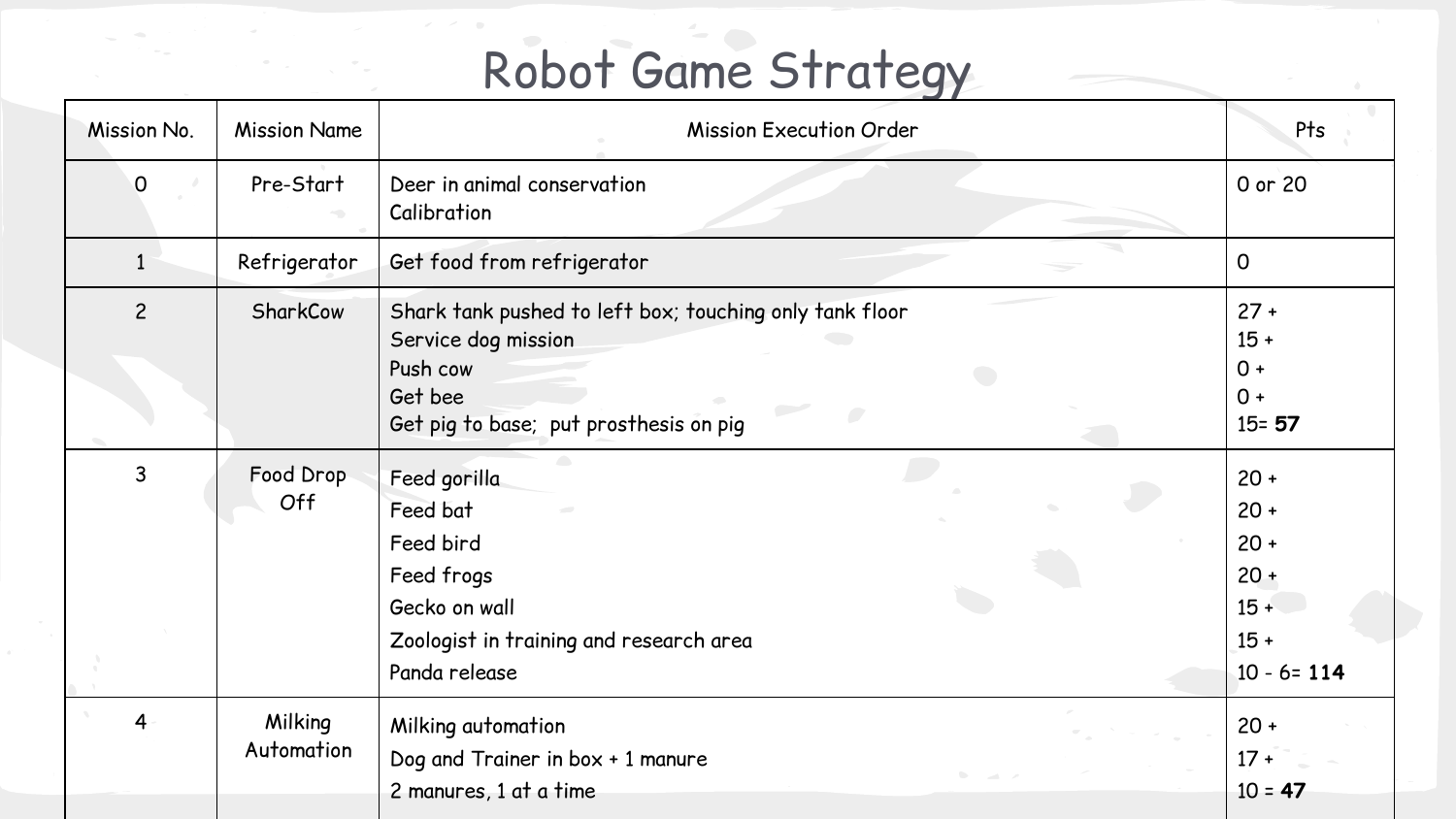

# Robot Game Strategy
| Mission No. | Mission Name | Mission Execution Order | Pts |
| --- | --- | --- | --- |
| 0 | Pre-Start | Deer in animal conservation Calibration | 0 or 20 |
| 1 | Refrigerator | Get food from refrigerator | 0 |
| 2 | SharkCow | Shark tank pushed to left box; touching only tank floor Service dog mission Push cow Get bee Get pig to base; put prosthesis on pig | 27 + 15 + 0 + 0 + 15= 57 |
| 3 | Food Drop Off | Feed gorilla Feed bat Feed bird Feed frogs Gecko on wall Zoologist in training and research area Panda release | 20 + 20 + 20 + 20 + 15 + 15 + 10 - 6= 114 |
| 4 | Milking Automation | Milking automation Dog and Trainer in box + 1 manure 2 manures, 1 at a time | 20 + 17 + 10 = 47 |
|  | THE END | Possible Score: 218 or 238 |  |